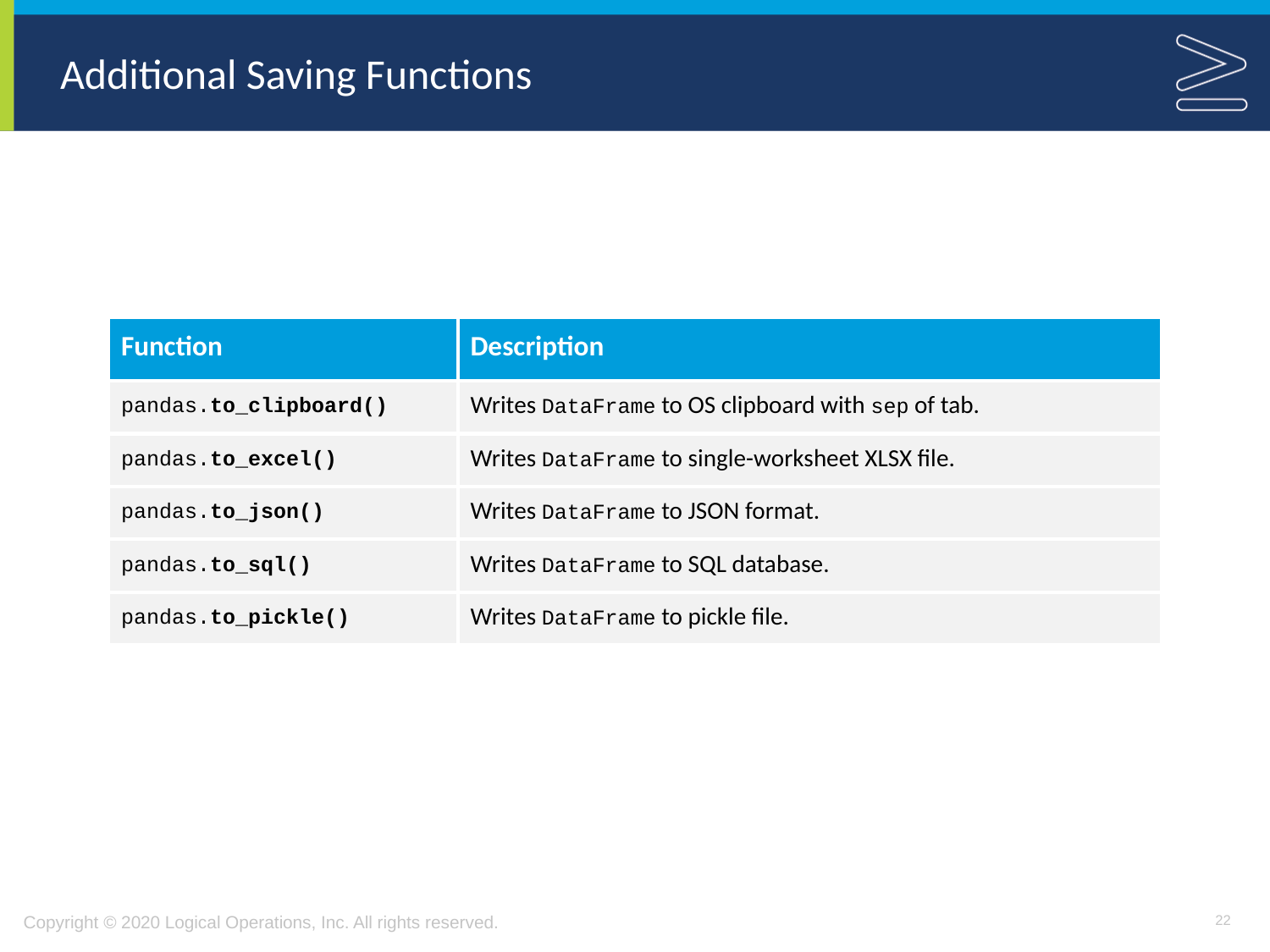

# Additional Saving Functions
| Function | Description |
| --- | --- |
| pandas.to\_clipboard() | Writes DataFrame to OS clipboard with sep of tab. |
| pandas.to\_excel() | Writes DataFrame to single-worksheet XLSX file. |
| pandas.to\_json() | Writes DataFrame to JSON format. |
| pandas.to\_sql() | Writes DataFrame to SQL database. |
| pandas.to\_pickle() | Writes DataFrame to pickle file. |
22